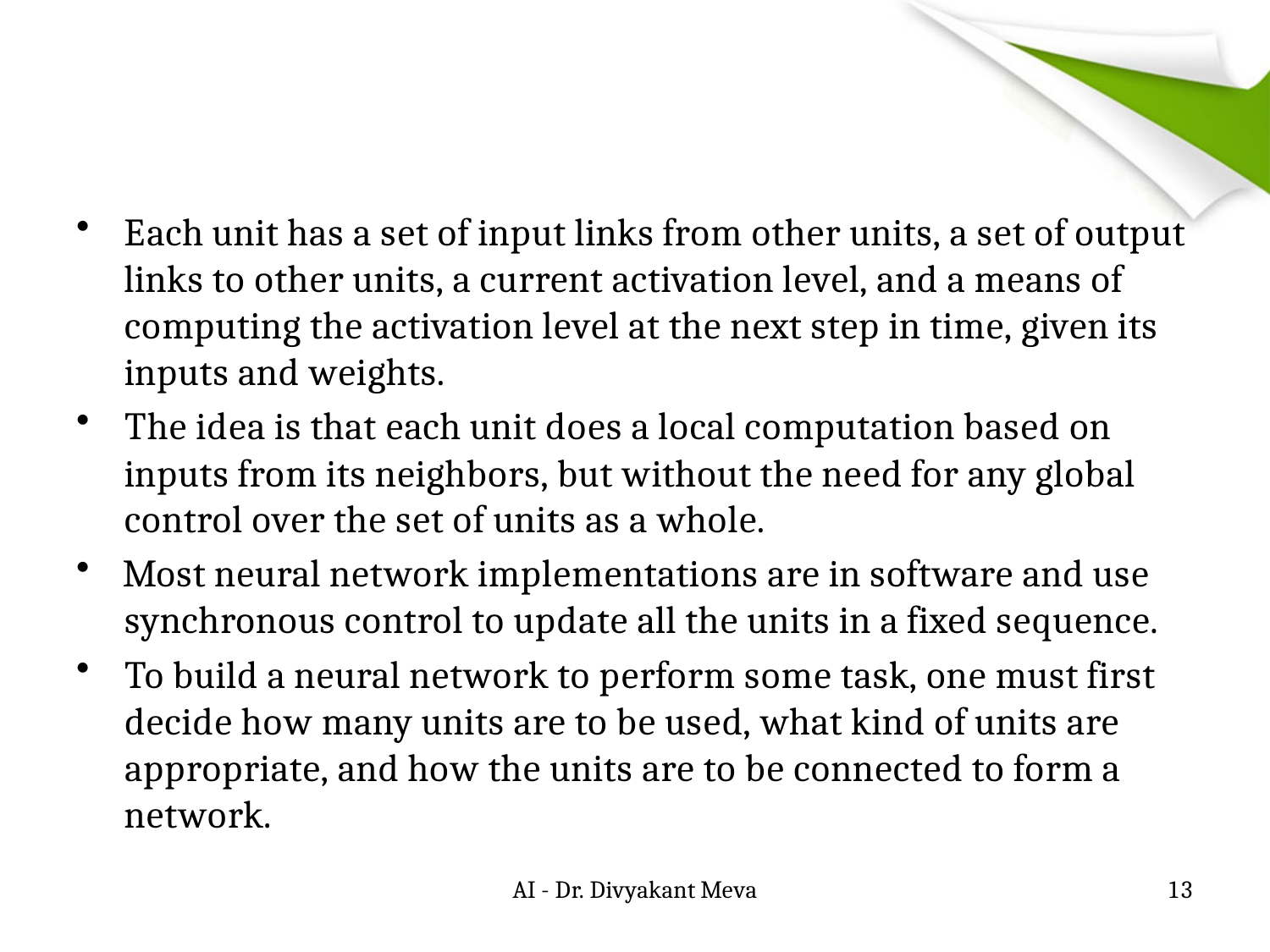

#
Each unit has a set of input links from other units, a set of output links to other units, a current activation level, and a means of computing the activation level at the next step in time, given its inputs and weights.
The idea is that each unit does a local computation based on inputs from its neighbors, but without the need for any global control over the set of units as a whole.
Most neural network implementations are in software and use synchronous control to update all the units in a fixed sequence.
To build a neural network to perform some task, one must first decide how many units are to be used, what kind of units are appropriate, and how the units are to be connected to form a network.
AI - Dr. Divyakant Meva
13